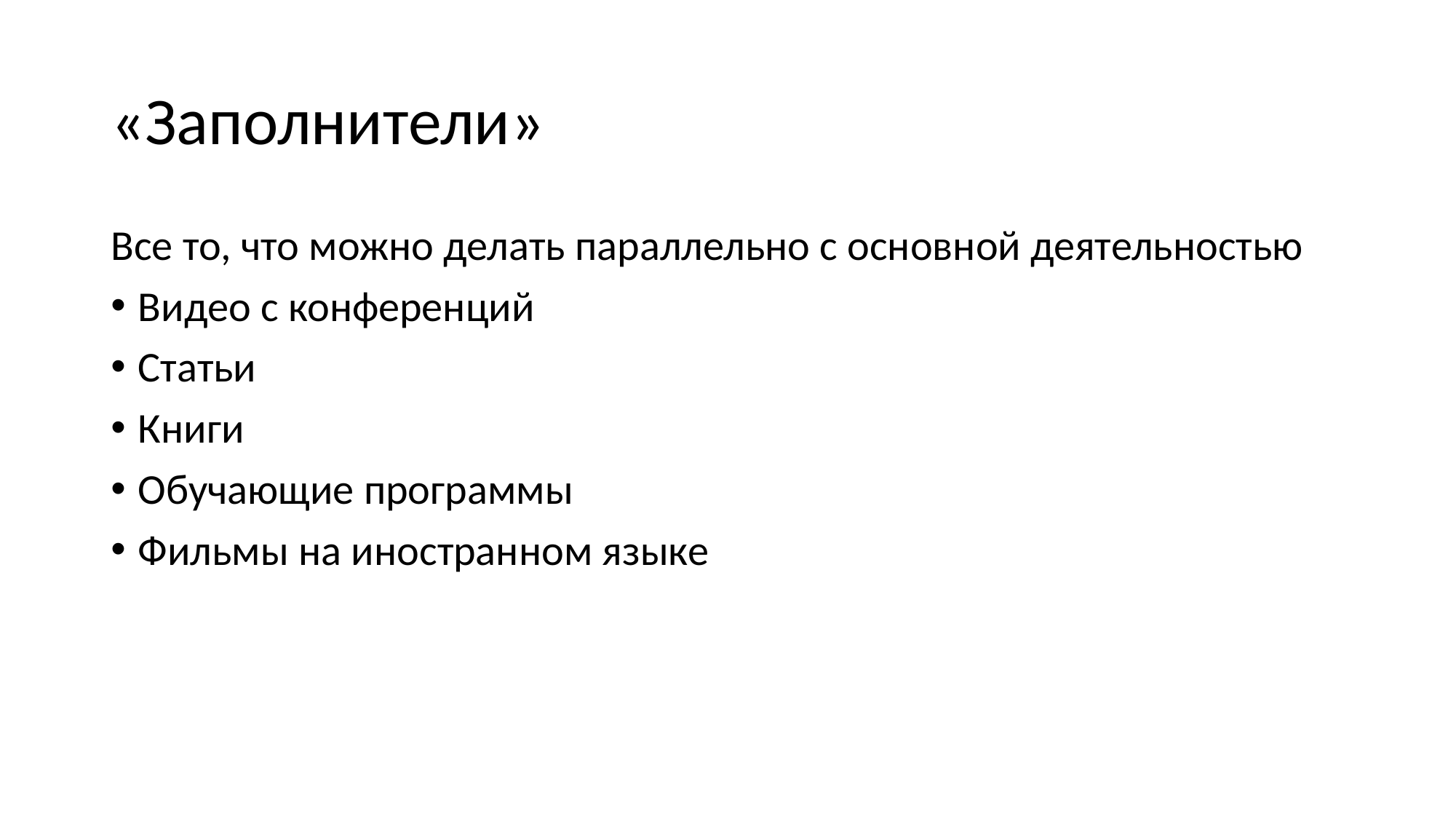

# «Заполнители»
Все то, что можно делать параллельно с основной деятельностью
Видео с конференций
Статьи
Книги
Обучающие программы
Фильмы на иностранном языке